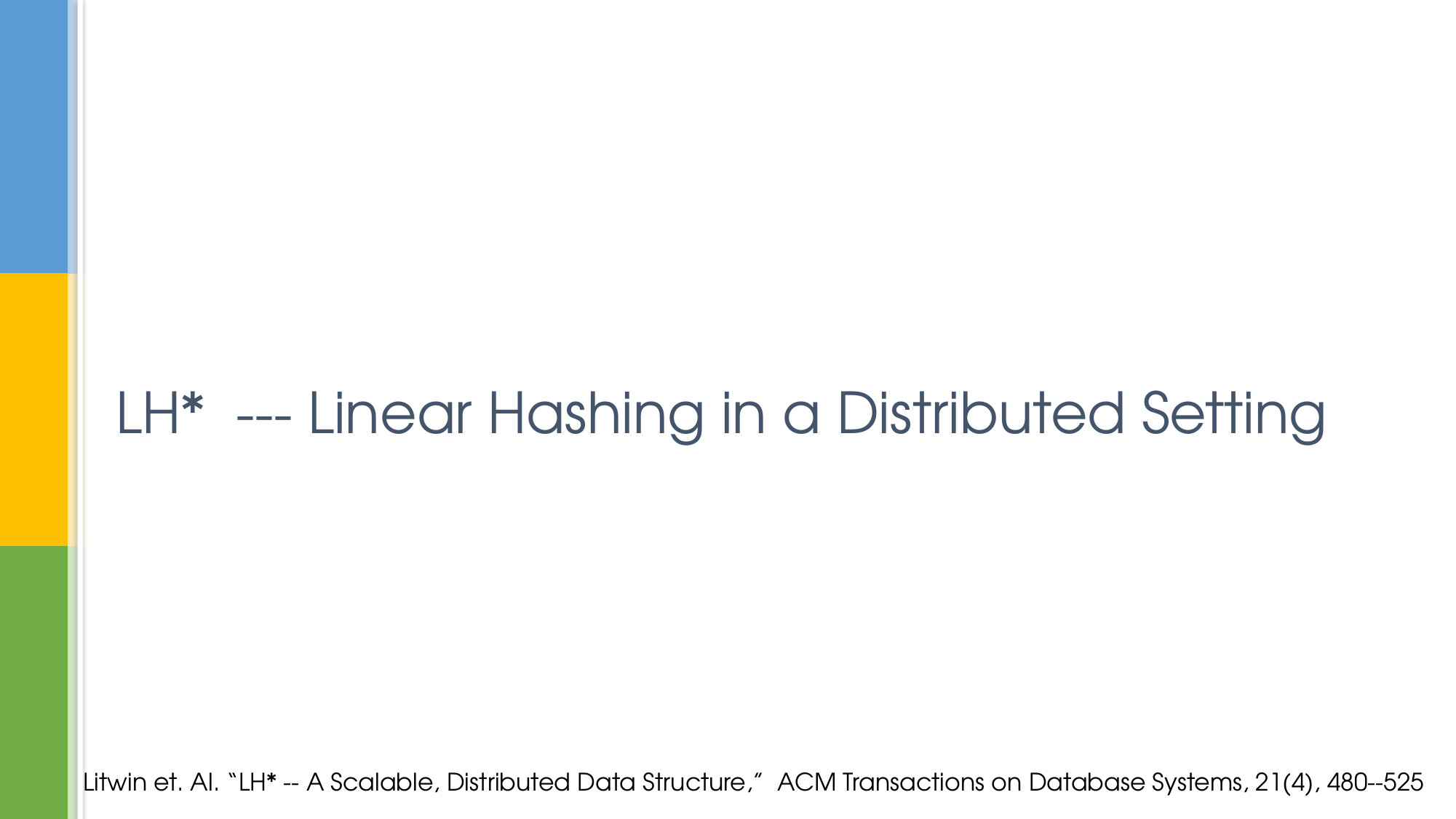

# LH*  --- Linear Hashing in a Distributed Setting
Litwin et. Al. “LH* -- A Scalable, Distributed Data Structure,”  ACM Transactions on Database Systems, 21(4), 480--525